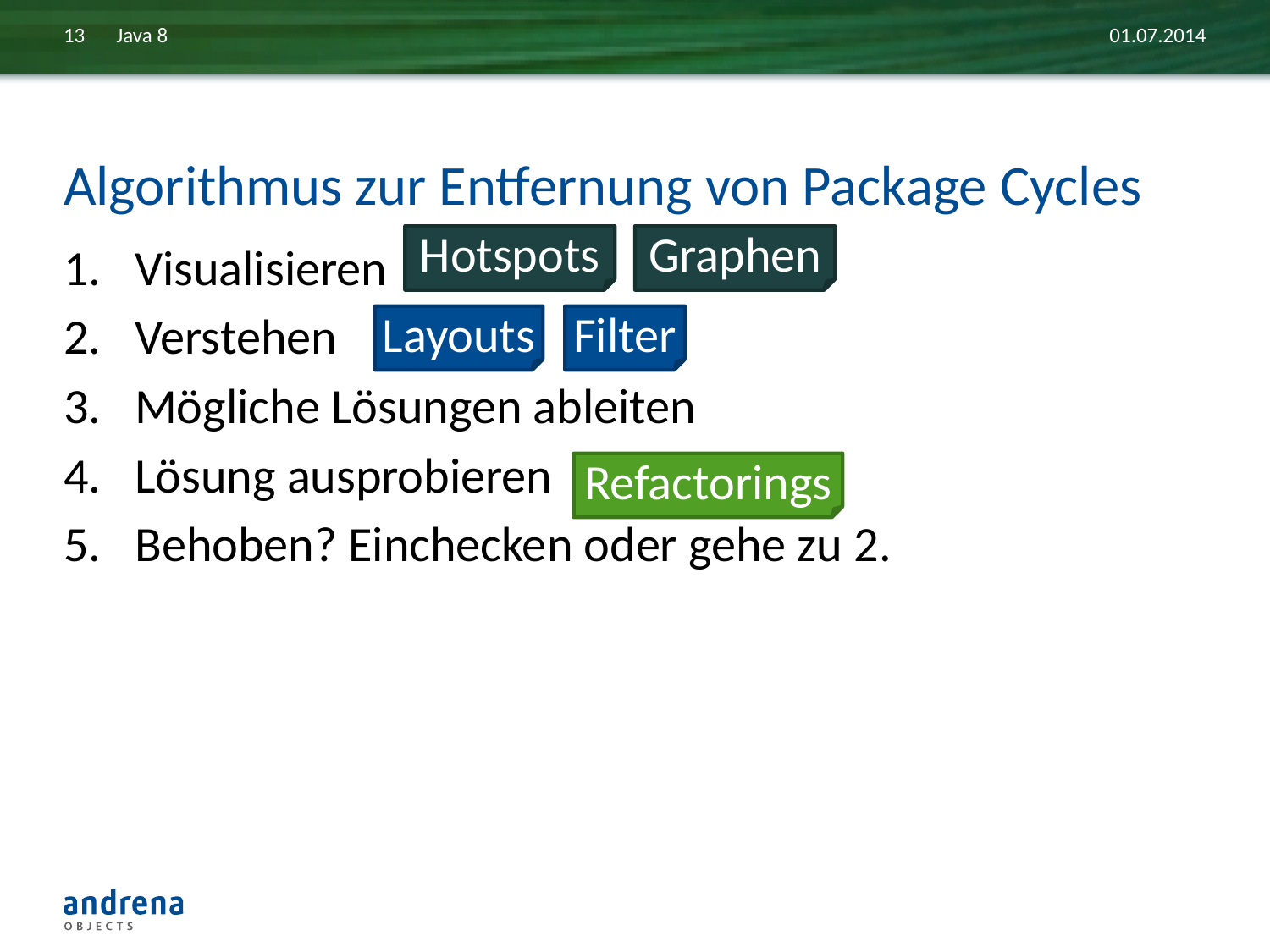

13
Java 8
01.07.2014
# Algorithmus zur Entfernung von Package Cycles
Hotspots
Graphen
Visualisieren
Verstehen
Mögliche Lösungen ableiten
Lösung ausprobieren
Behoben? Einchecken oder gehe zu 2.
Layouts
Filter
Refactorings